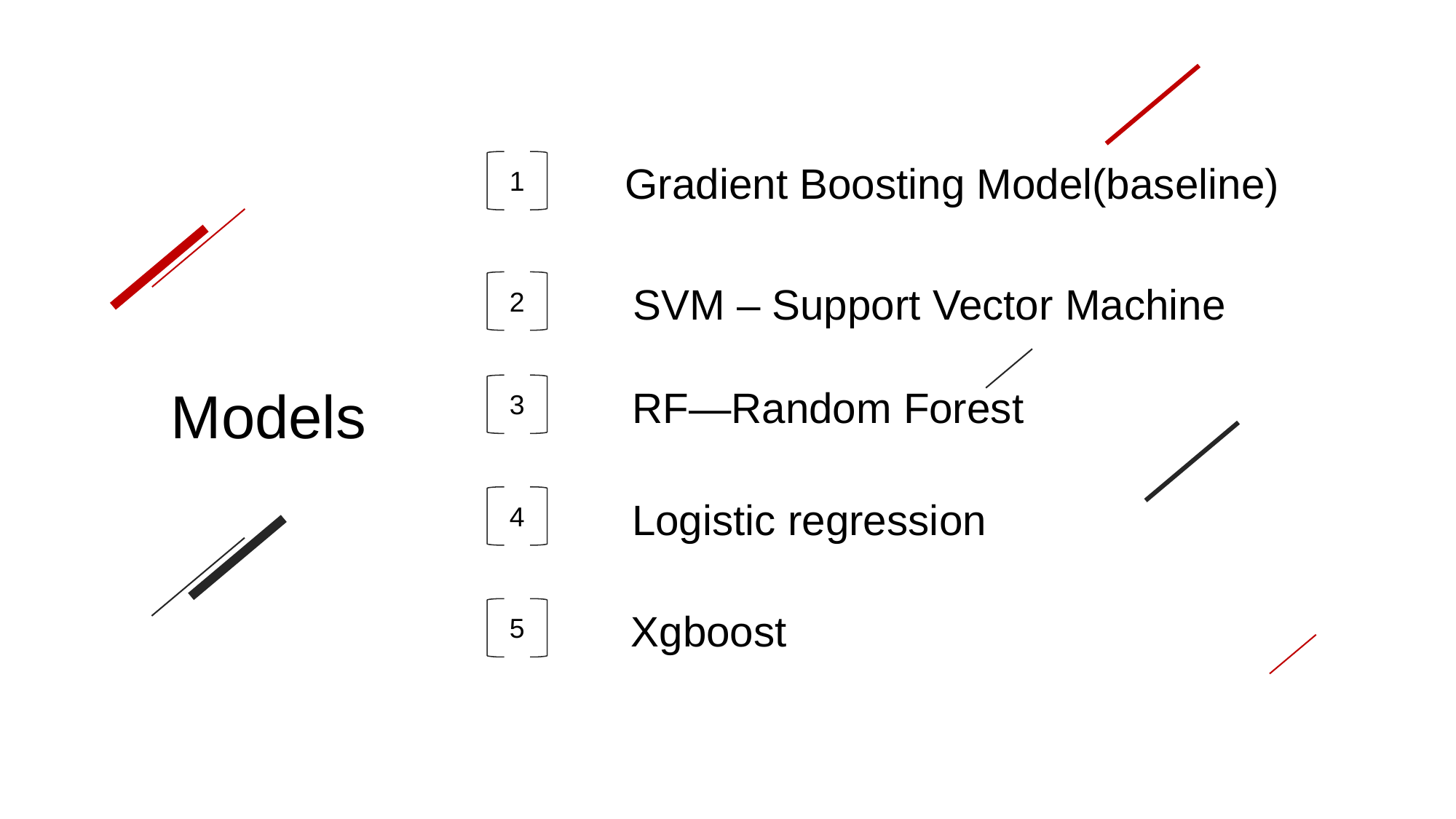

Gradient Boosting Model(baseline)
1
Models

SVM – Support Vector Machine
2

RF—Random Forest
3

Logistic regression
4

Xgboost
5